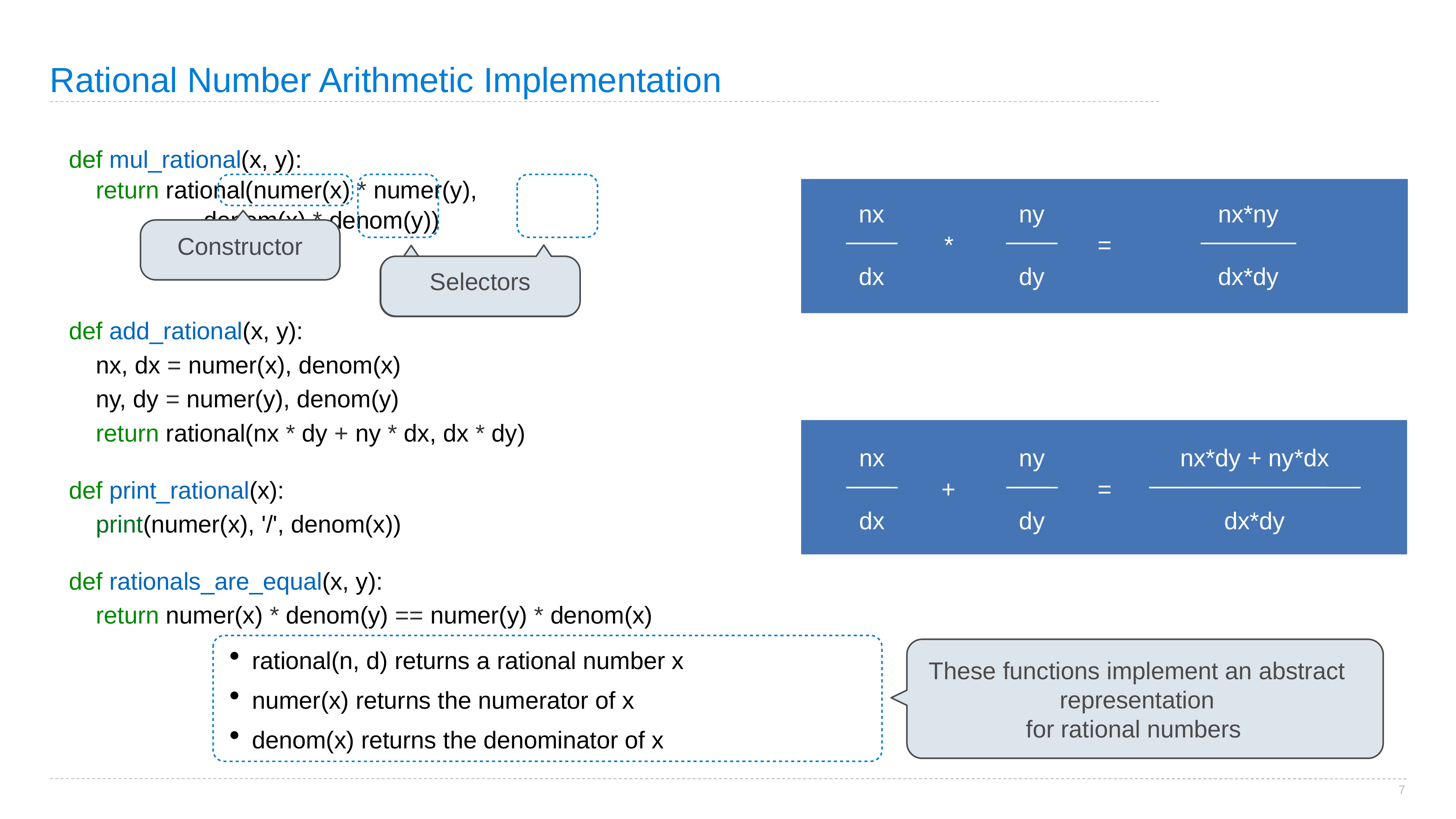

# Rational Number Arithmetic Implementation

def mul_rational(x, y):
    return rational(numer(x) * numer(y),
                    denom(x) * denom(y))

Constructor

Selectors
Selectors

nx
ny
*

dx
dy
nx*ny
=

dx*dy
def add_rational(x, y):
    nx, dx = numer(x), denom(x)
    ny, dy = numer(y), denom(y)
    return rational(nx * dy + ny * dx, dx * dy)
def print_rational(x):
    print(numer(x), '/', denom(x))
def rationals_are_equal(x, y):
    return numer(x) * denom(y) == numer(y) * denom(x)

nx
ny
+

dx
dy
nx*dy + ny*dx
=

dx*dy

These functions implement an abstract representation
for rational numbers
rational(n, d) returns a rational number x
numer(x) returns the numerator of x
denom(x) returns the denominator of x

7